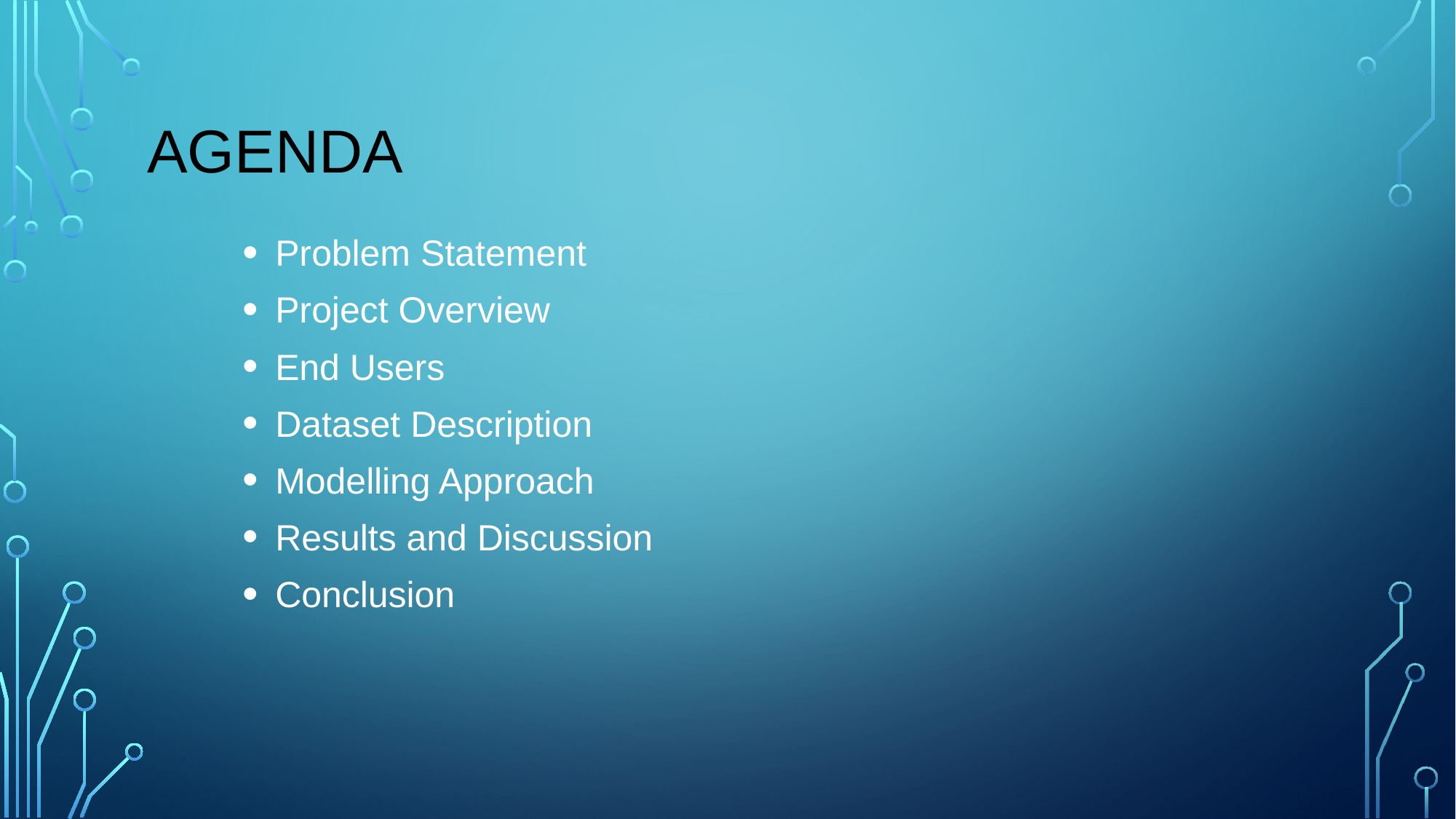

# AGENDA

Problem Statement
Project Overview
End Users
Dataset Description
Modelling Approach
Results and Discussion
Conclusion